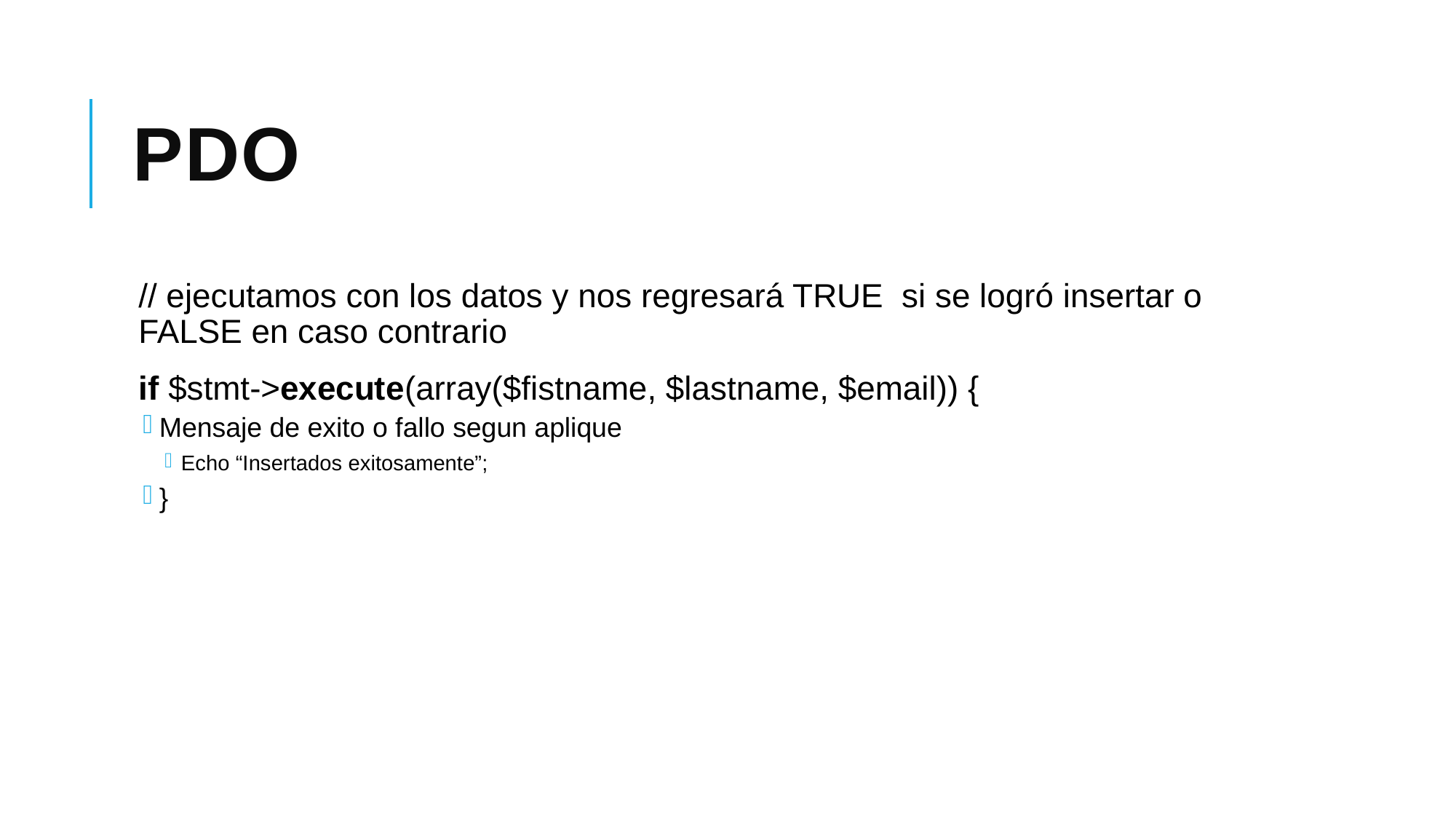

# pdo
// ejecutamos con los datos y nos regresará TRUE  si se logró insertar o FALSE en caso contrario
if $stmt->execute(array($fistname, $lastname, $email)) {
Mensaje de exito o fallo segun aplique
Echo “Insertados exitosamente”;
}